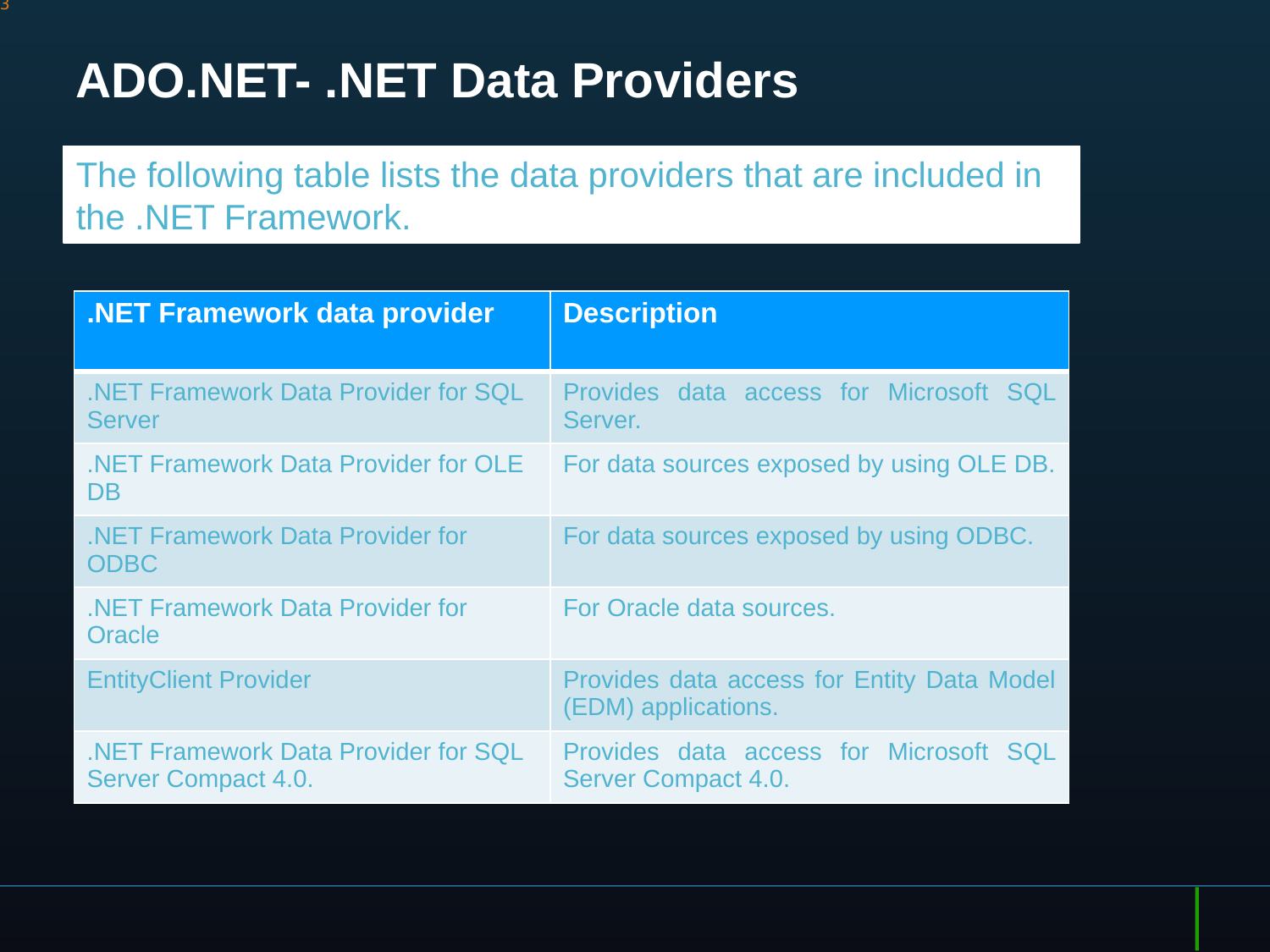

23
# ADO.NET- .NET Data Providers
The following table lists the data providers that are included in the .NET Framework.
| .NET Framework data provider | Description |
| --- | --- |
| .NET Framework Data Provider for SQL Server | Provides data access for Microsoft SQL Server. |
| .NET Framework Data Provider for OLE DB | For data sources exposed by using OLE DB. |
| .NET Framework Data Provider for ODBC | For data sources exposed by using ODBC. |
| .NET Framework Data Provider for Oracle | For Oracle data sources. |
| EntityClient Provider | Provides data access for Entity Data Model (EDM) applications. |
| .NET Framework Data Provider for SQL Server Compact 4.0. | Provides data access for Microsoft SQL Server Compact 4.0. |